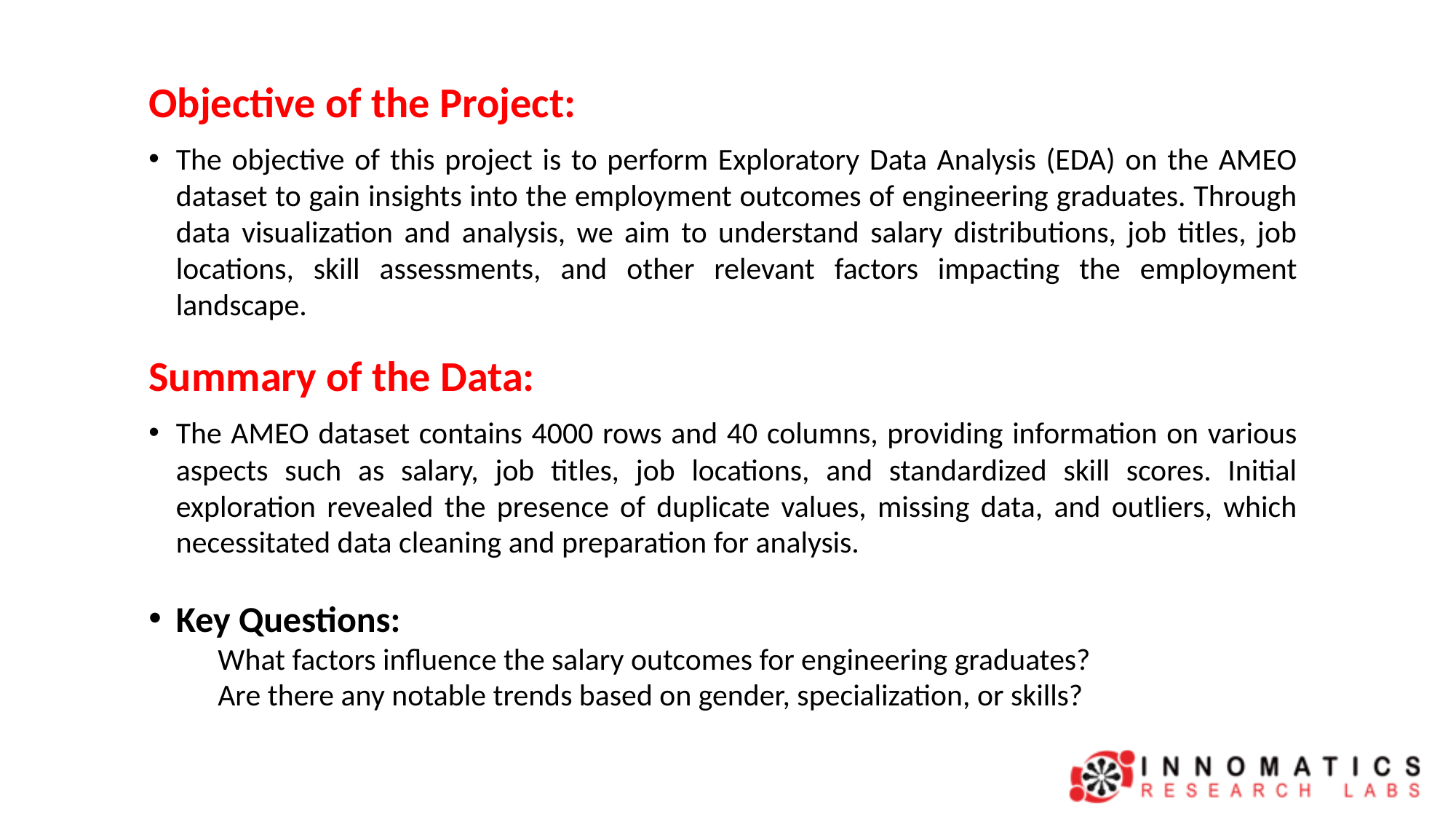

Objective of the Project:

The objective of this project is to perform Exploratory Data Analysis (EDA) on the AMEO dataset to gain insights into the employment outcomes of engineering graduates. Through data visualization and analysis, we aim to understand salary distributions, job titles, job locations, skill assessments, and other relevant factors impacting the employment landscape.

Summary of the Data:

The AMEO dataset contains 4000 rows and 40 columns, providing information on various aspects such as salary, job titles, job locations, and standardized skill scores. Initial exploration revealed the presence of duplicate values, missing data, and outliers, which necessitated data cleaning and preparation for analysis.

Key Questions:
          What factors influence the salary outcomes for engineering graduates?
          Are there any notable trends based on gender, specialization, or skills?